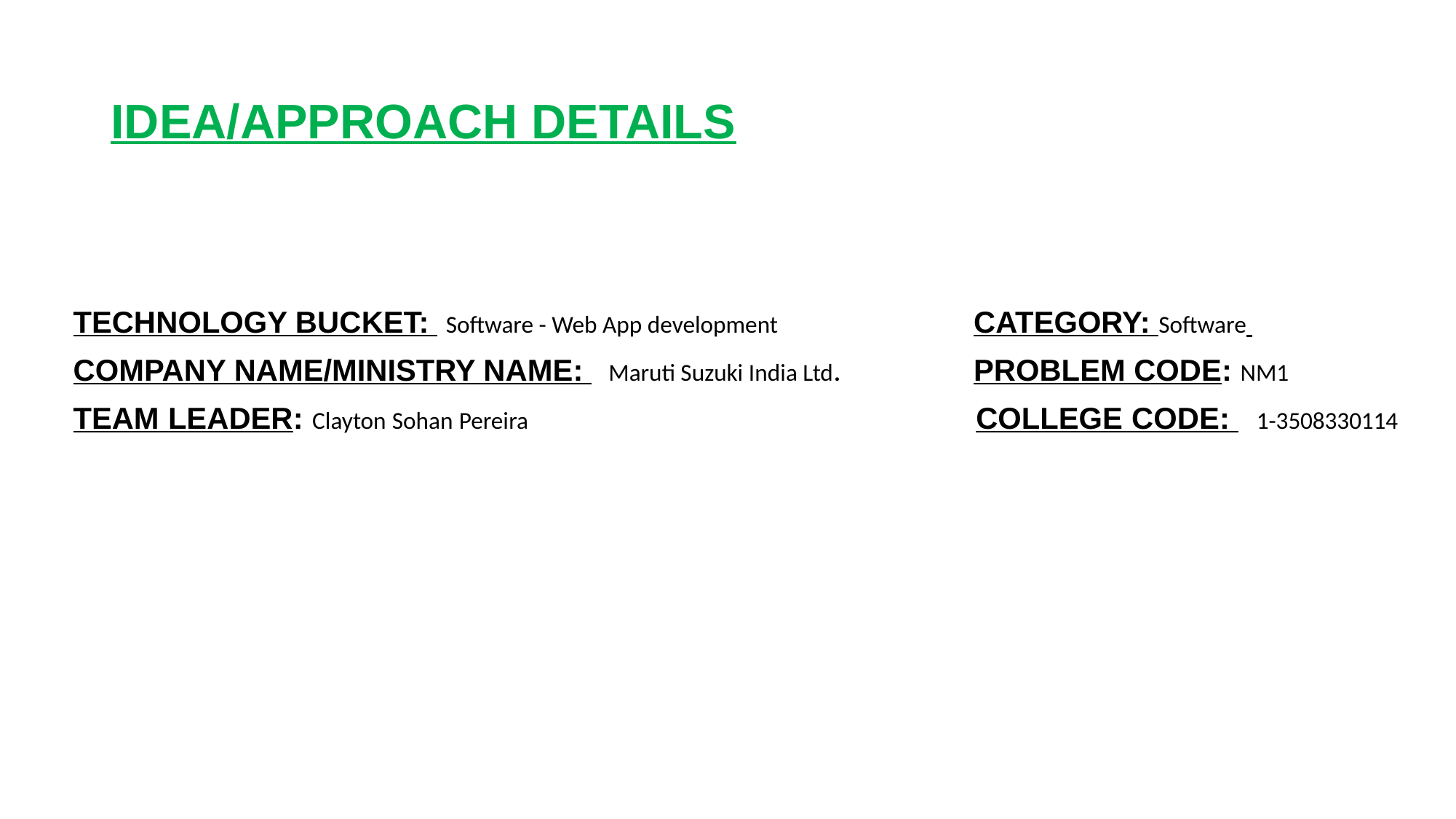

# IDEA/APPROACH DETAILS

TECHNOLOGY BUCKET:  Software - Web App development		CATEGORY: Software
COMPANY NAME/MINISTRY NAME:   Maruti Suzuki India Ltd.		PROBLEM CODE: NM1
TEAM LEADER: Clayton Sohan Pereira					COLLEGE CODE:   1-3508330114